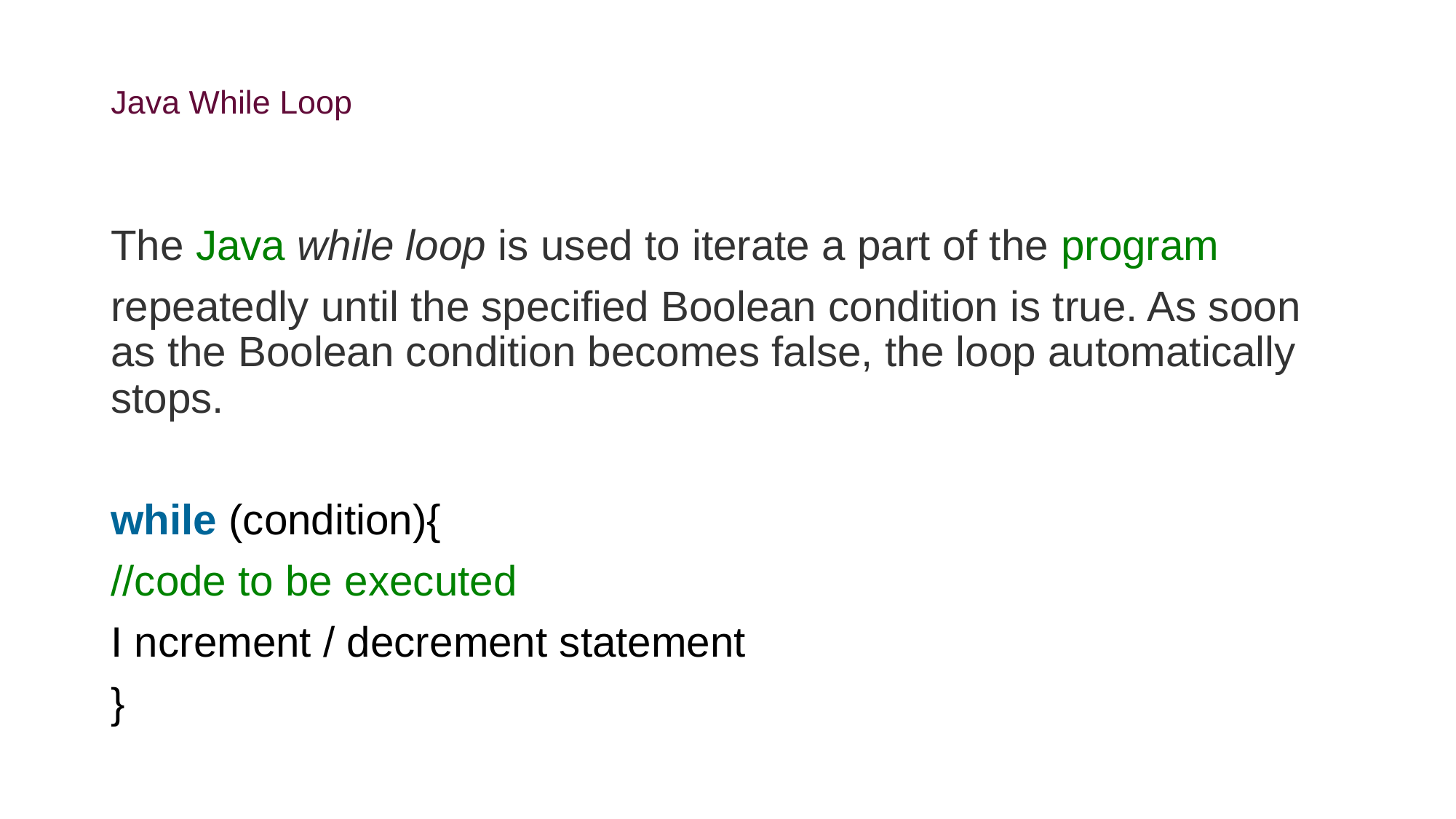

# Java While Loop
The Java while loop is used to iterate a part of the program
repeatedly until the specified Boolean condition is true. As soon as the Boolean condition becomes false, the loop automatically stops.

while (condition){
//code to be executed
I ncrement / decrement statement
}